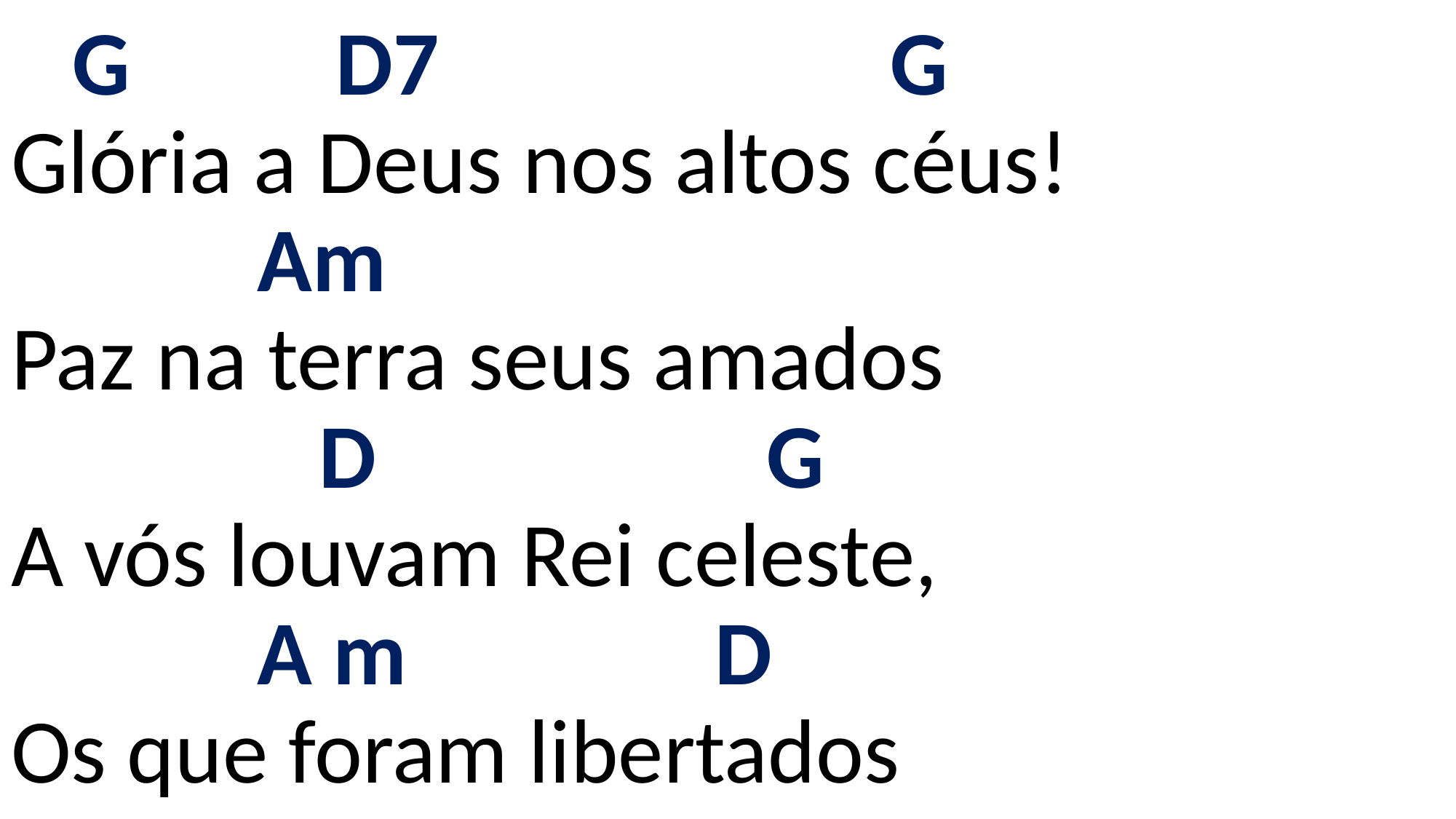

# G          D7                      G Glória a Deus nos altos céus! Am Paz na terra seus amados D                   G A vós louvam Rei celeste, A m               D Os que foram libertados